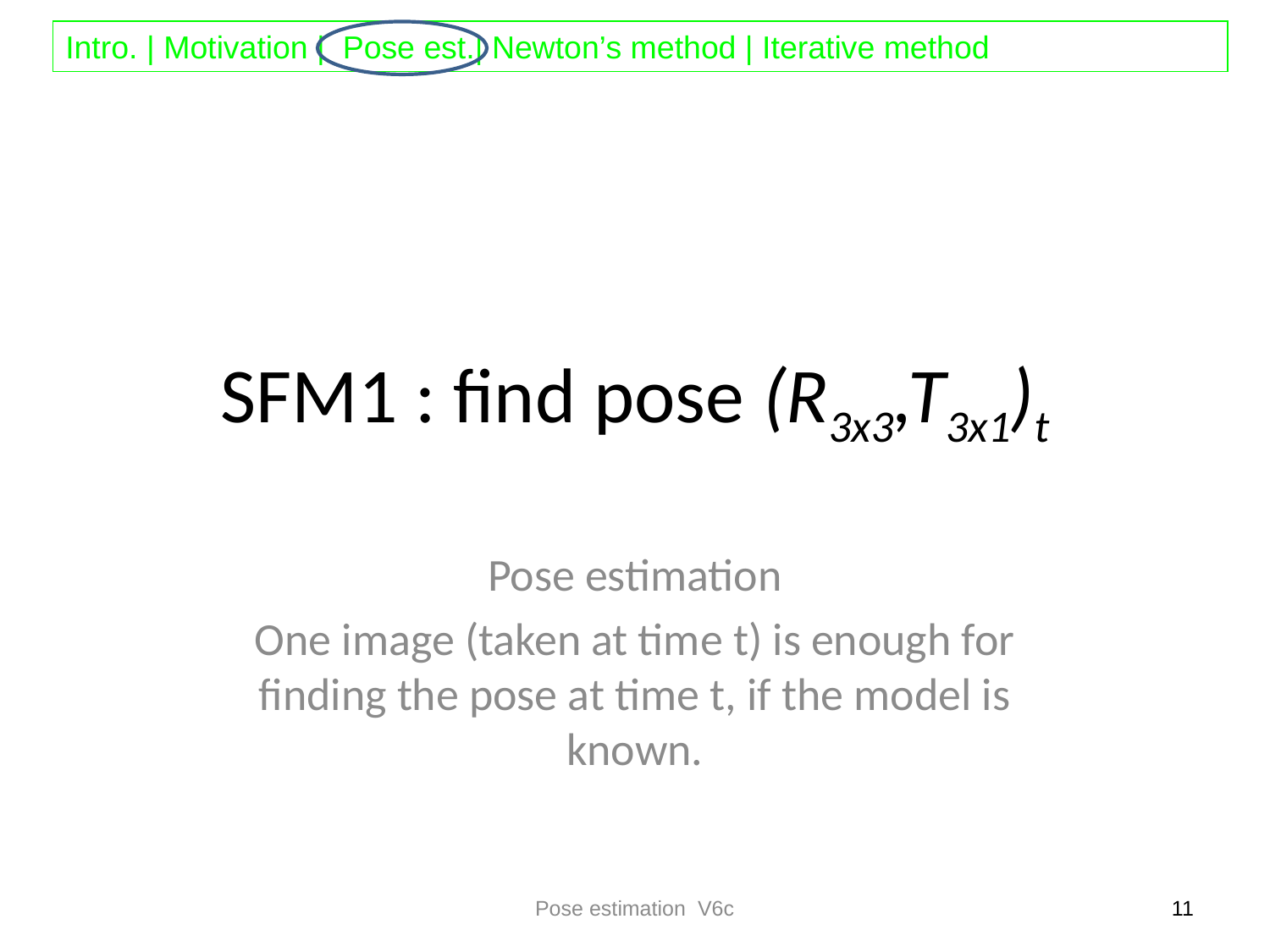

# SFM1 : find pose (R3x3,T3x1)t
Pose estimation
One image (taken at time t) is enough for finding the pose at time t, if the model is known.
Pose estimation  V6c
11